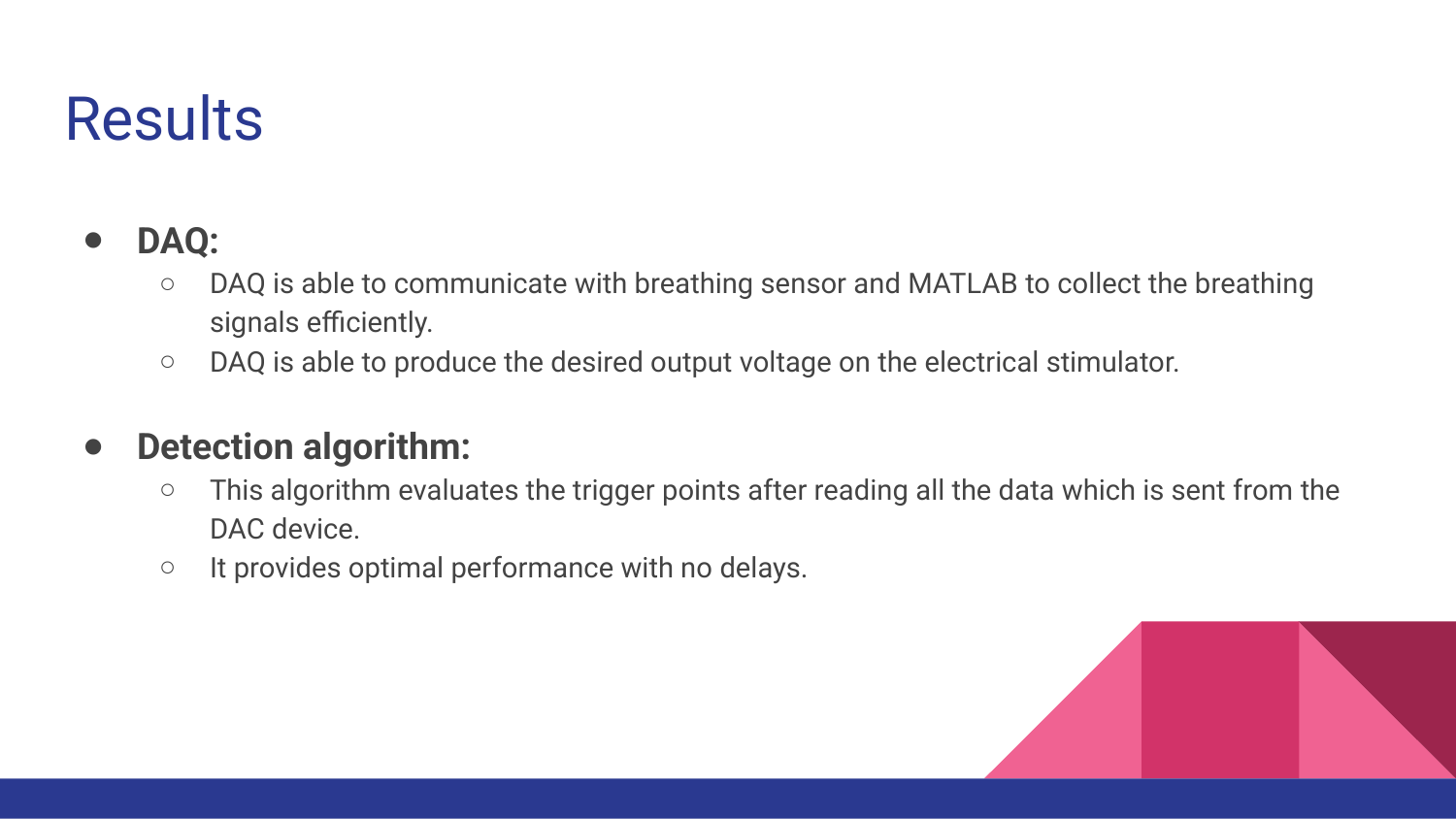

# Results
DAQ:
DAQ is able to communicate with breathing sensor and MATLAB to collect the breathing signals efficiently.
DAQ is able to produce the desired output voltage on the electrical stimulator.
Detection algorithm:
This algorithm evaluates the trigger points after reading all the data which is sent from the DAC device.
It provides optimal performance with no delays.